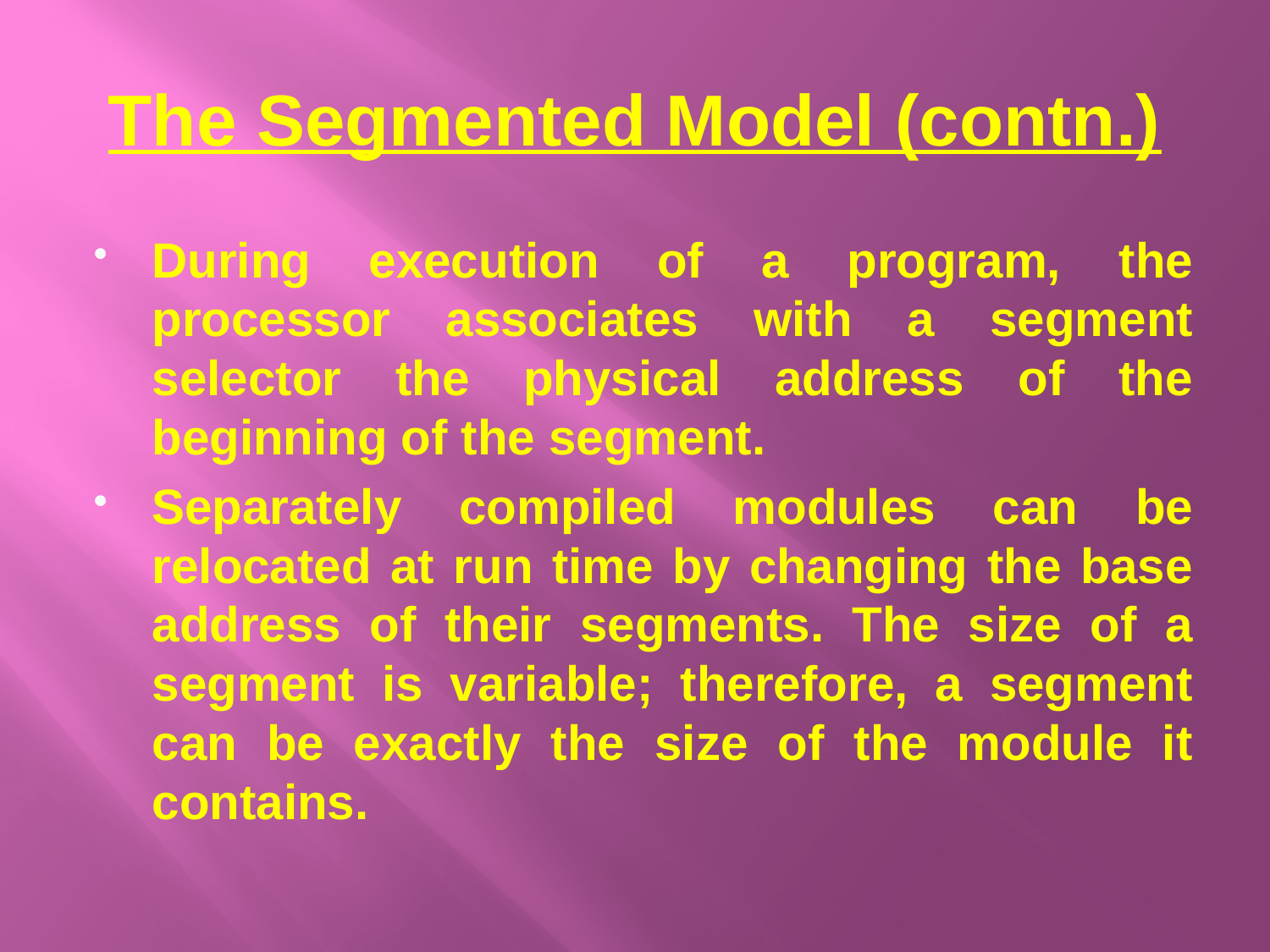

# The Segmented Model (contn.)
During execution of a program, the processor associates with a segment selector the physical address of the beginning of the segment.
Separately compiled modules can be relocated at run time by changing the base address of their segments. The size of a segment is variable; therefore, a segment can be exactly the size of the module it contains.